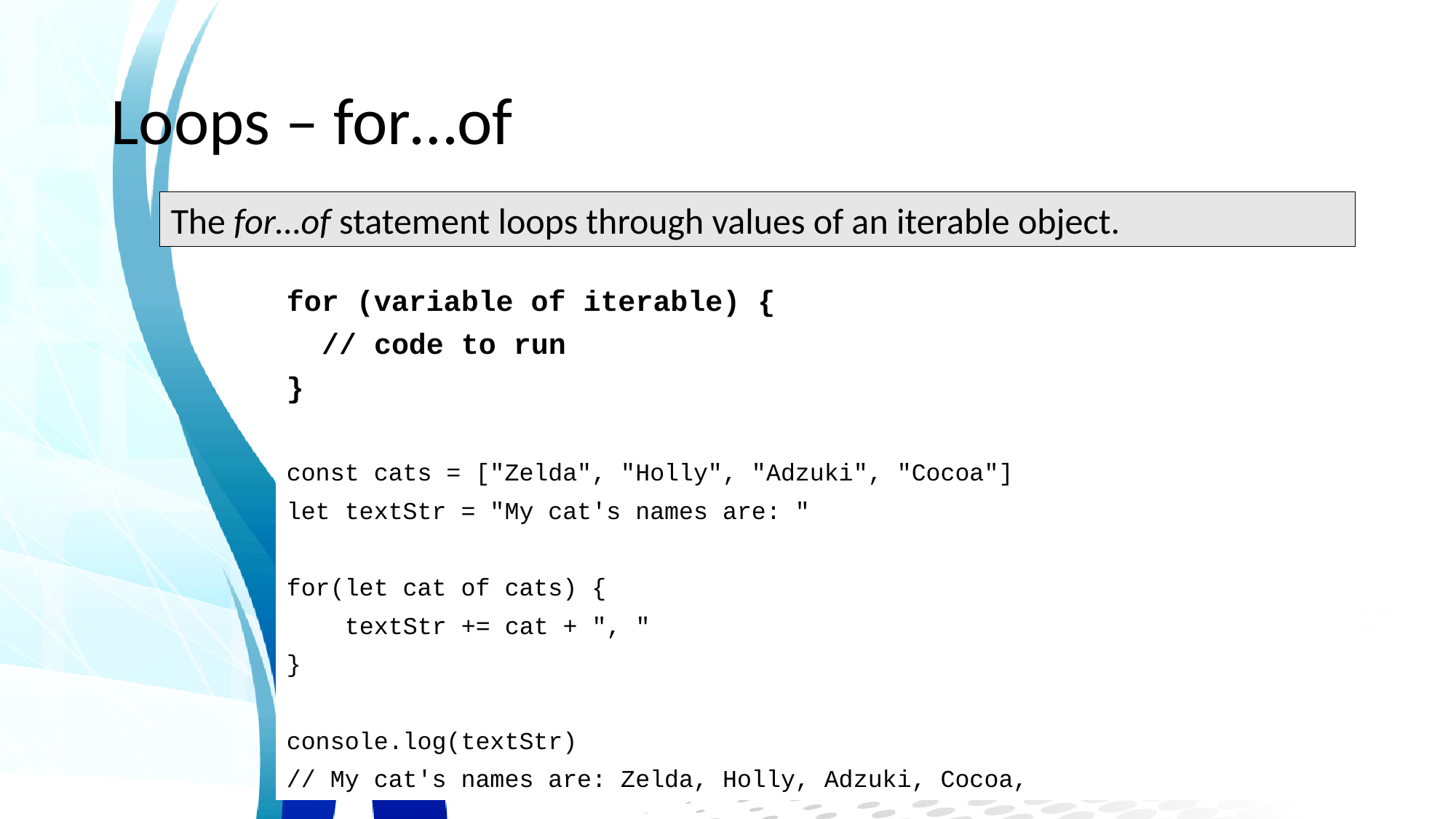

# Loops – for…of
The for…of statement loops through values of an iterable object.
for (variable of iterable) {
  // code to run
}

const cats = ["Zelda", "Holly", "Adzuki", "Cocoa"]
let textStr = "My cat's names are: "

for(let cat of cats) {
    textStr += cat + ", "
}

console.log(textStr)
// My cat's names are: Zelda, Holly, Adzuki, Cocoa,